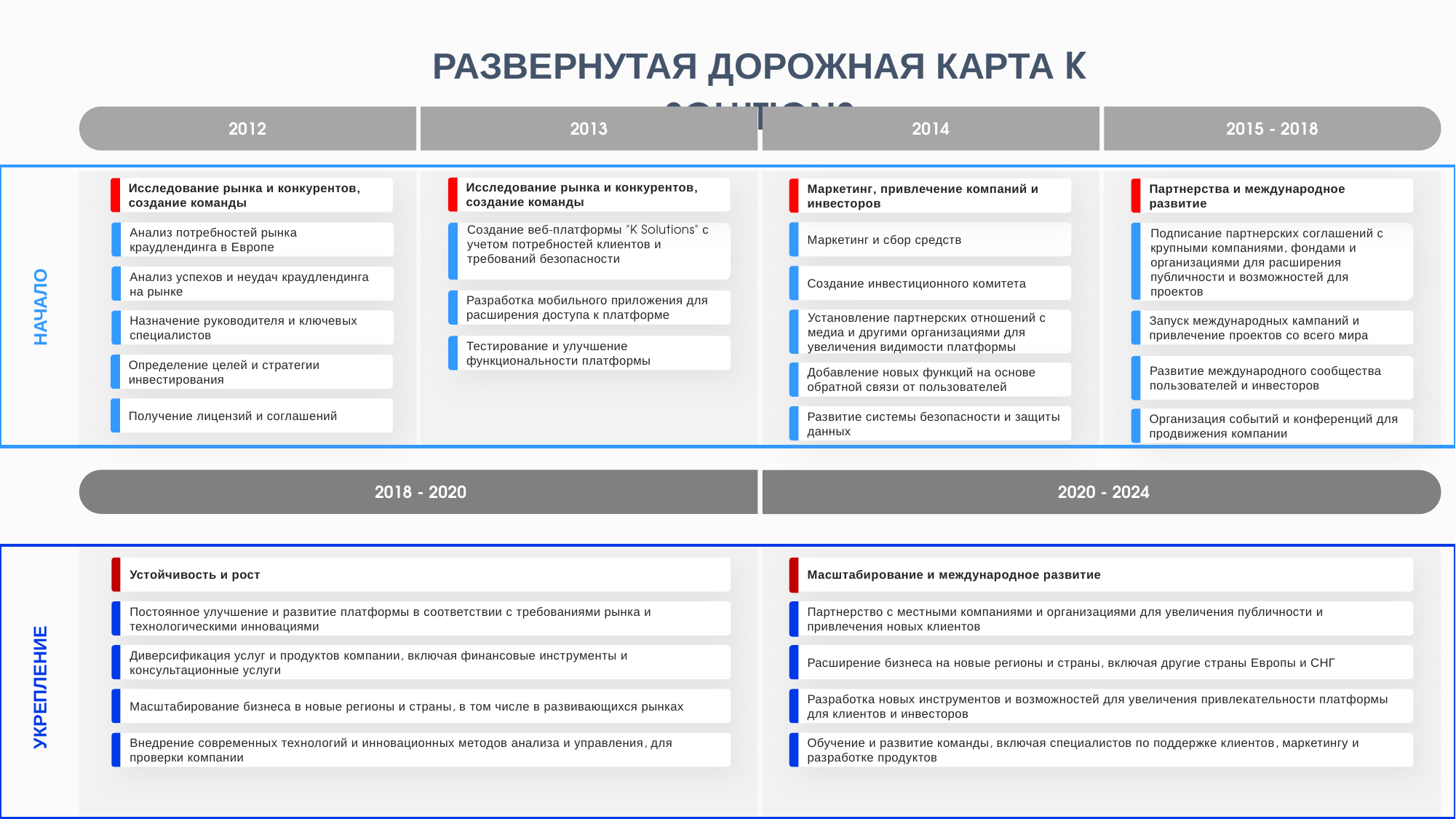

РАЗВЕРНУТАЯ ДОРОЖНАЯ КАРТА K SOLUTIONS

2012
2013
2014
2015 - 2018

Исследование рынка и конкурентов, создание команды
Исследование рынка и конкурентов, создание команды

Анализ потребностей рынка краудлендинга в Европе

Анализ успехов и неудач краудлендинга на рынке

Назначение руководителя и ключевых специалистов

Маркетинг, привлечение компаний и инвесторов
Партнерства и международное развитие

Маркетинг и сбор средств

Создание инвестиционного комитета

Установление партнерских отношений с медиа и другими организациями для увеличения видимости платформы

Добавление новых функций на основе обратной связи от пользователей

Подписание партнерских соглашений с крупными компаниями, фондами и организациями для расширения публичности и возможностей для проектов

Запуск международных кампаний и привлечение проектов со всего мира

Создание веб-платформы "K Solutions" с учетом потребностей клиентов и требований безопасности

Разработка мобильного приложения для расширения доступа к платформе

НАЧАЛО
Тестирование и улучшение функциональности платформы

Определение целей и стратегии инвестирования
Развитие международного сообщества пользователей и инвесторов

Организация событий и конференций для продвижения компании

Получение лицензий и соглашений
Развитие системы безопасности и защиты данных

2018 - 2020
2020 - 2024

Устойчивость и рост

Постоянное улучшение и развитие платформы в соответствии с требованиями рынка и технологическими инновациями

Диверсификация услуг и продуктов компании, включая финансовые инструменты и консультационные услуги

Масштабирование бизнеса в новые регионы и страны, в том числе в развивающихся рынках

Внедрение современных технологий и инновационных методов анализа и управления, для проверки компании

Масштабирование и международное развитие

Партнерство с местными компаниями и организациями для увеличения публичности и привлечения новых клиентов

Расширение бизнеса на новые регионы и страны, включая другие страны Европы и СНГ

Разработка новых инструментов и возможностей для увеличения привлекательности платформы для клиентов и инвесторов

УКРЕПЛЕНИЕ
Обучение и развитие команды, включая специалистов по поддержке клиентов, маркетингу и разработке продуктов